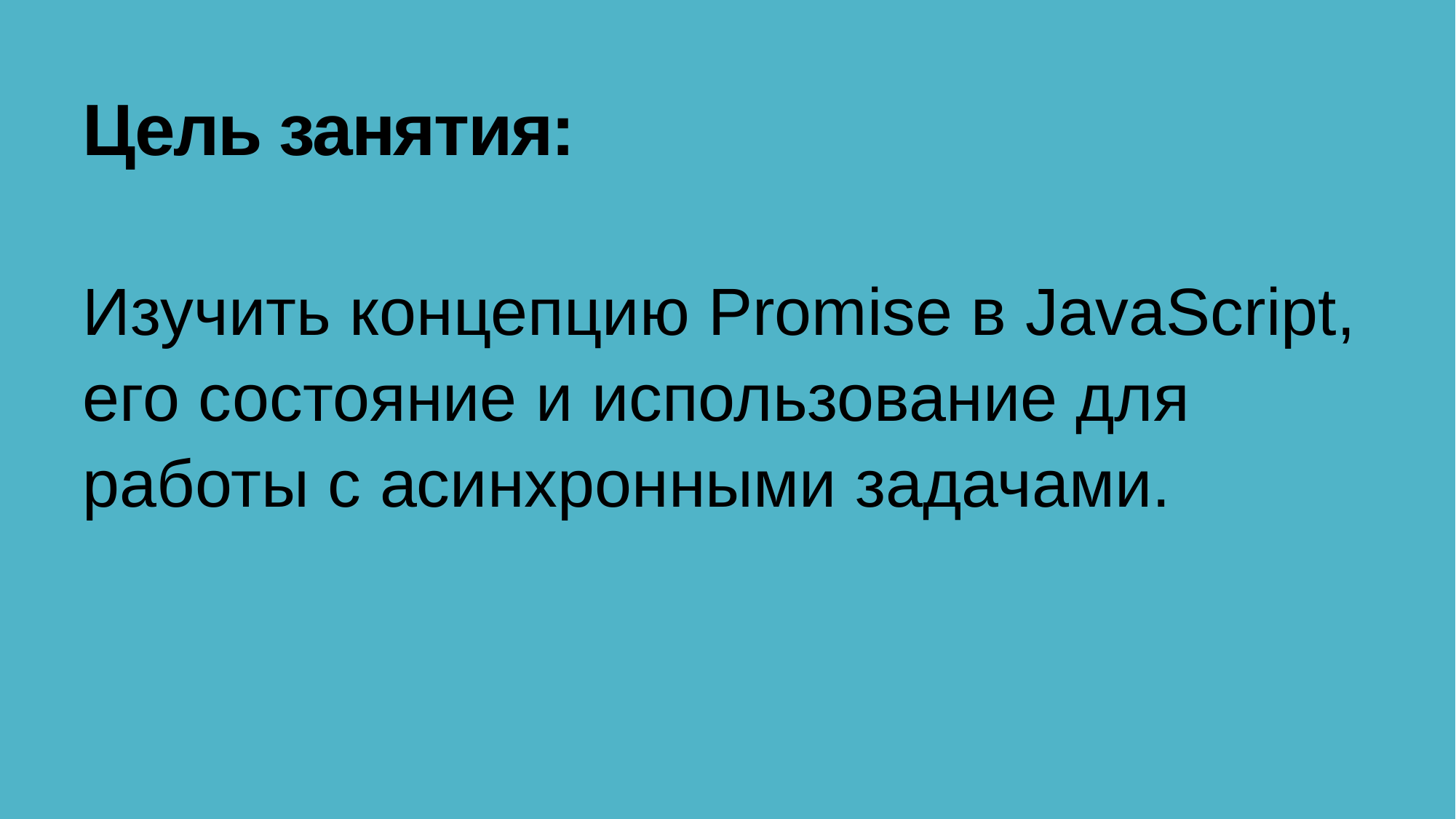

# Цель занятия:

Изучить концепцию Promise в JavaScript, его состояние и использование для работы с асинхронными задачами.